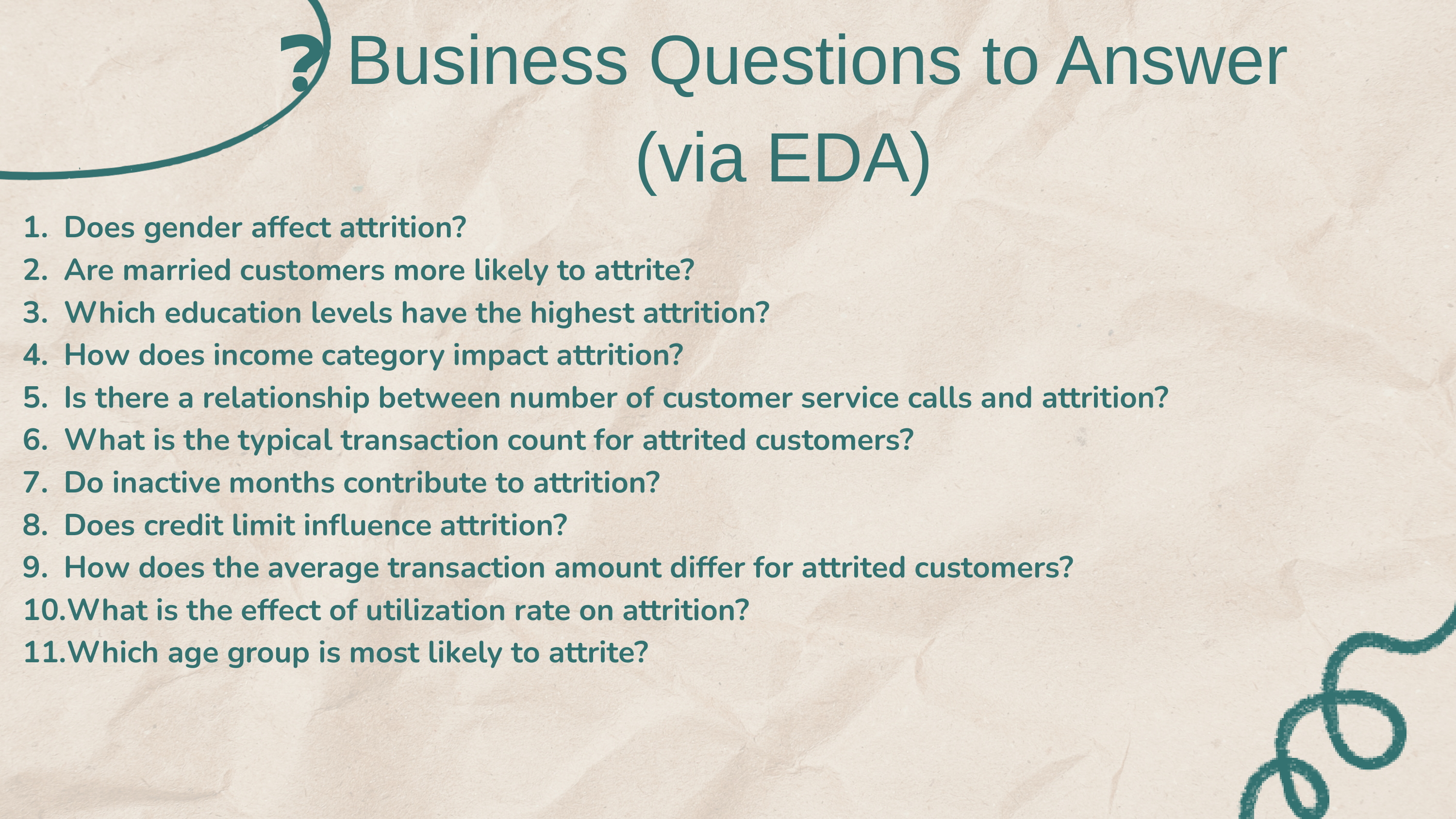

❓ Business Questions to Answer (via EDA)
Does gender affect attrition?
Are married customers more likely to attrite?
Which education levels have the highest attrition?
How does income category impact attrition?
Is there a relationship between number of customer service calls and attrition?
What is the typical transaction count for attrited customers?
Do inactive months contribute to attrition?
Does credit limit influence attrition?
How does the average transaction amount differ for attrited customers?
What is the effect of utilization rate on attrition?
Which age group is most likely to attrite?